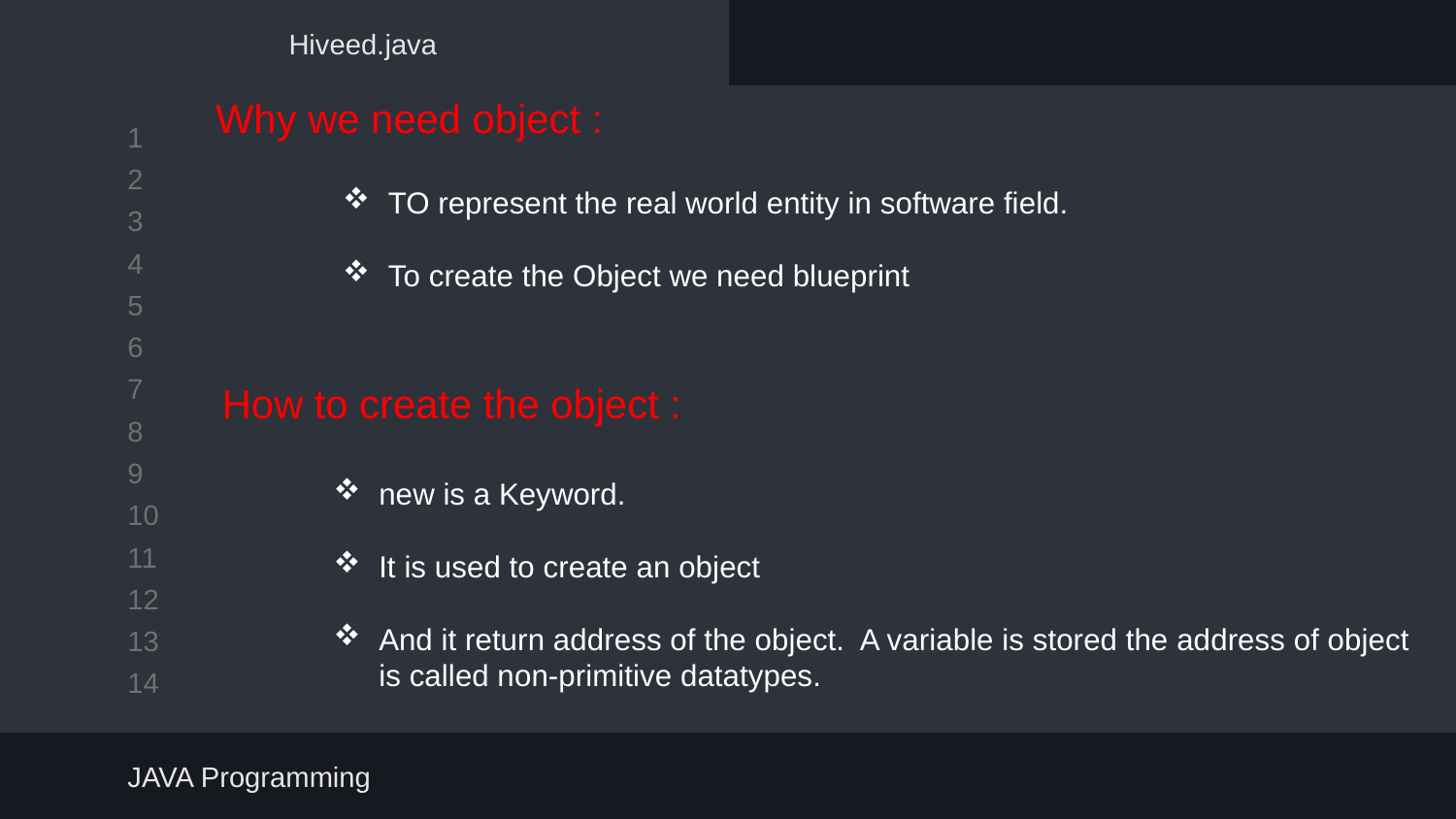

Hiveed.java
Why we need object :
TO represent the real world entity in software field.

To create the Object we need blueprint
How to create the object :
new is a Keyword.

It is used to create an object

And it return address of the object.  A variable is stored the address of object is called non-primitive datatypes.
JAVA Programming